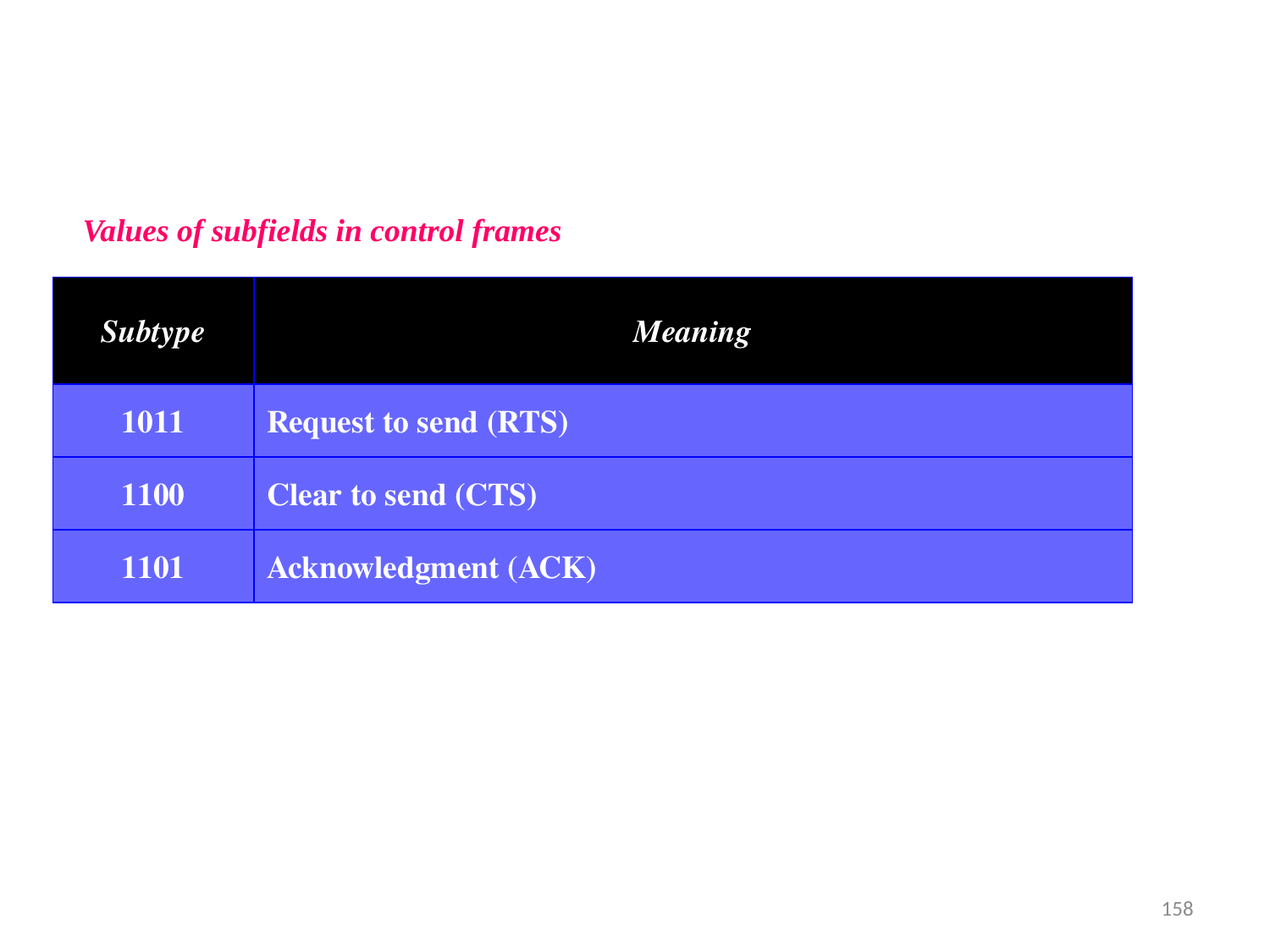

Values of subfields in control frames
| Subtype | Meaning |
| --- | --- |
| 1011 | Request to send (RTS) |
| 1100 | Clear to send (CTS) |
| 1101 | Acknowledgment (ACK) |
158